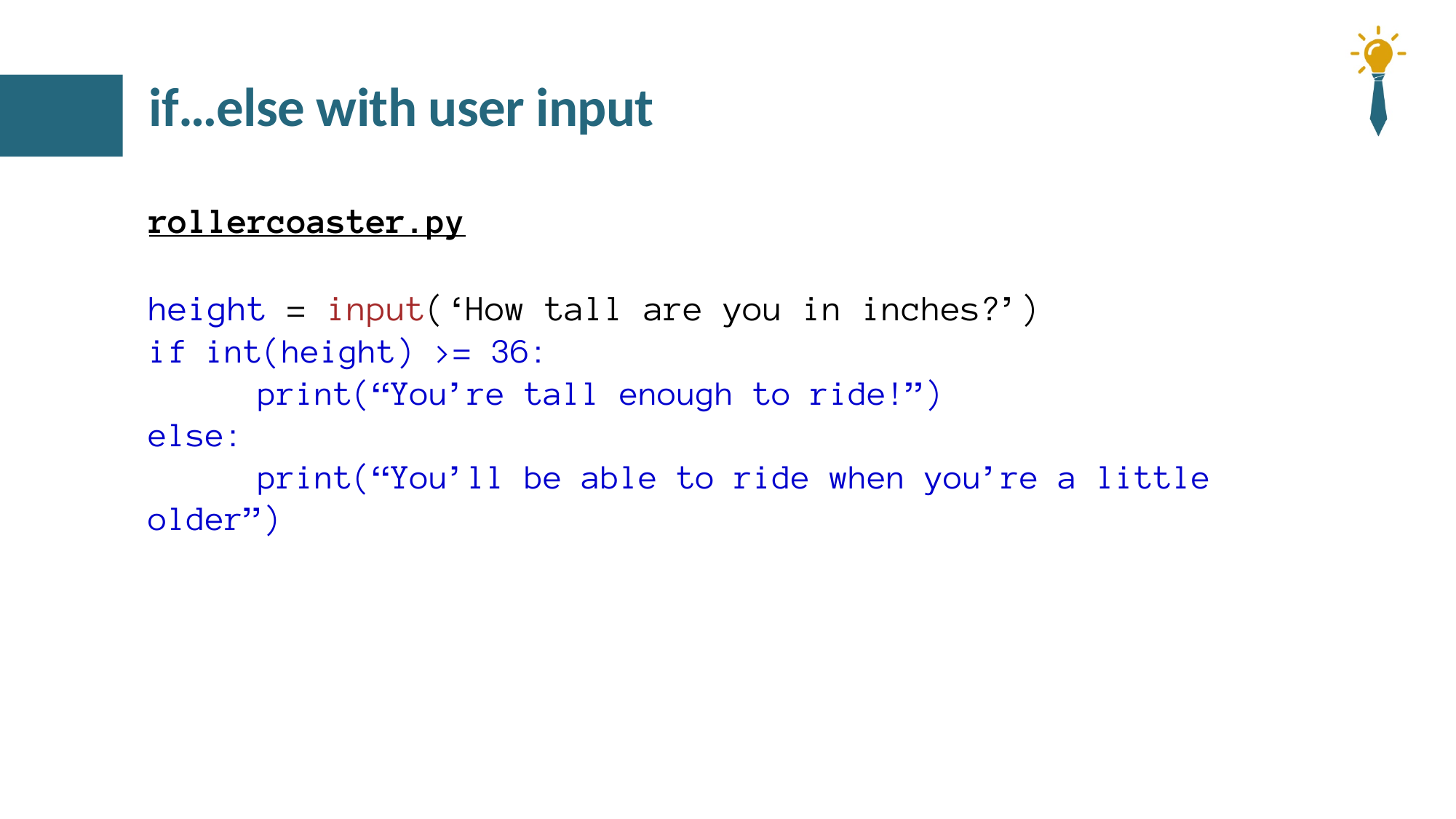

# if…else with user input
rollercoaster.py
height = input(‘How tall are you in inches?’)
if int(height) >= 36:
	print(“You’re tall enough to ride!”)
else:
	print(“You’ll be able to ride when you’re a little older”)